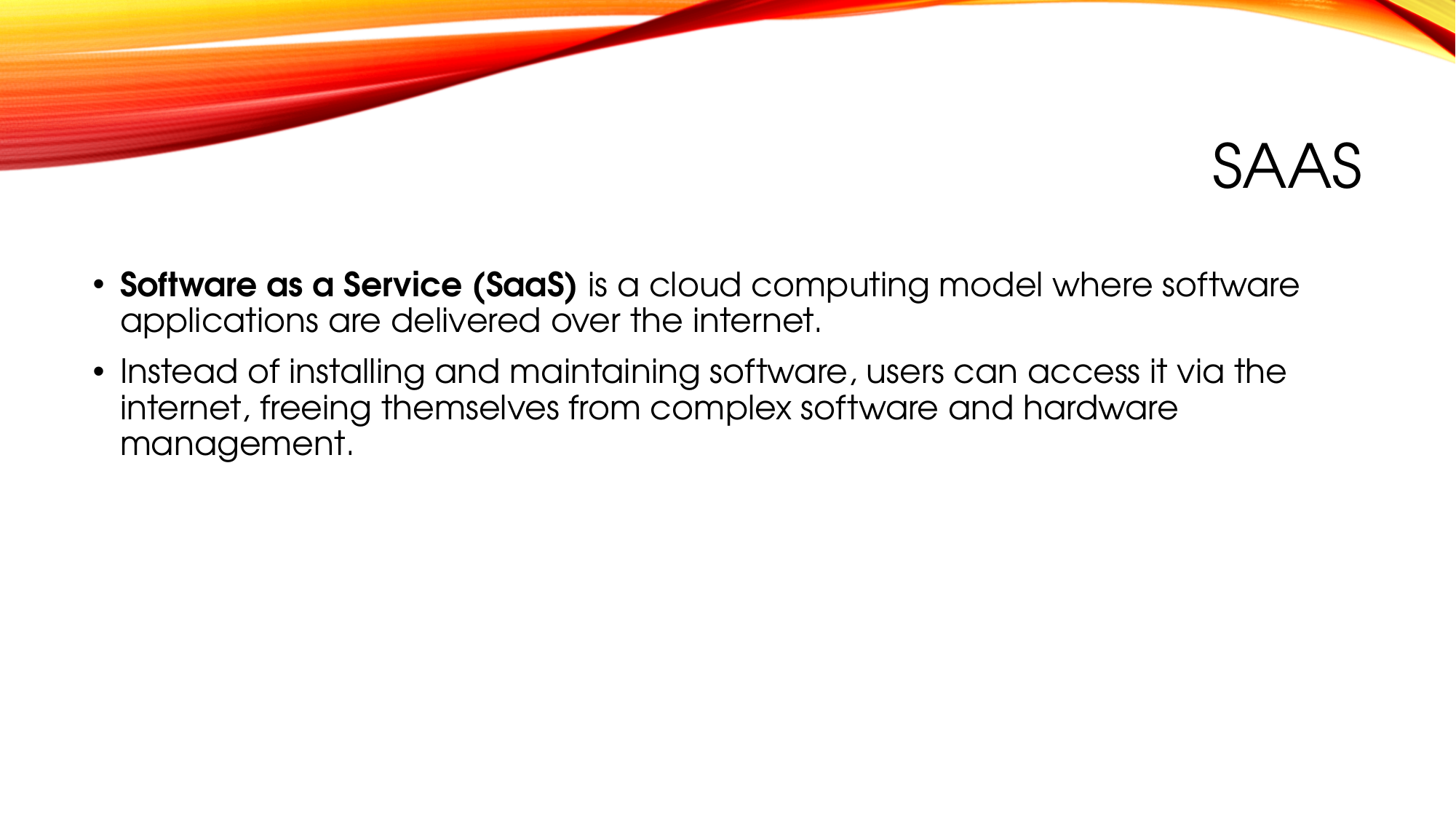

# SaaS
Software as a Service (SaaS) is a cloud computing model where software applications are delivered over the internet.
Instead of installing and maintaining software, users can access it via the internet, freeing themselves from complex software and hardware management.